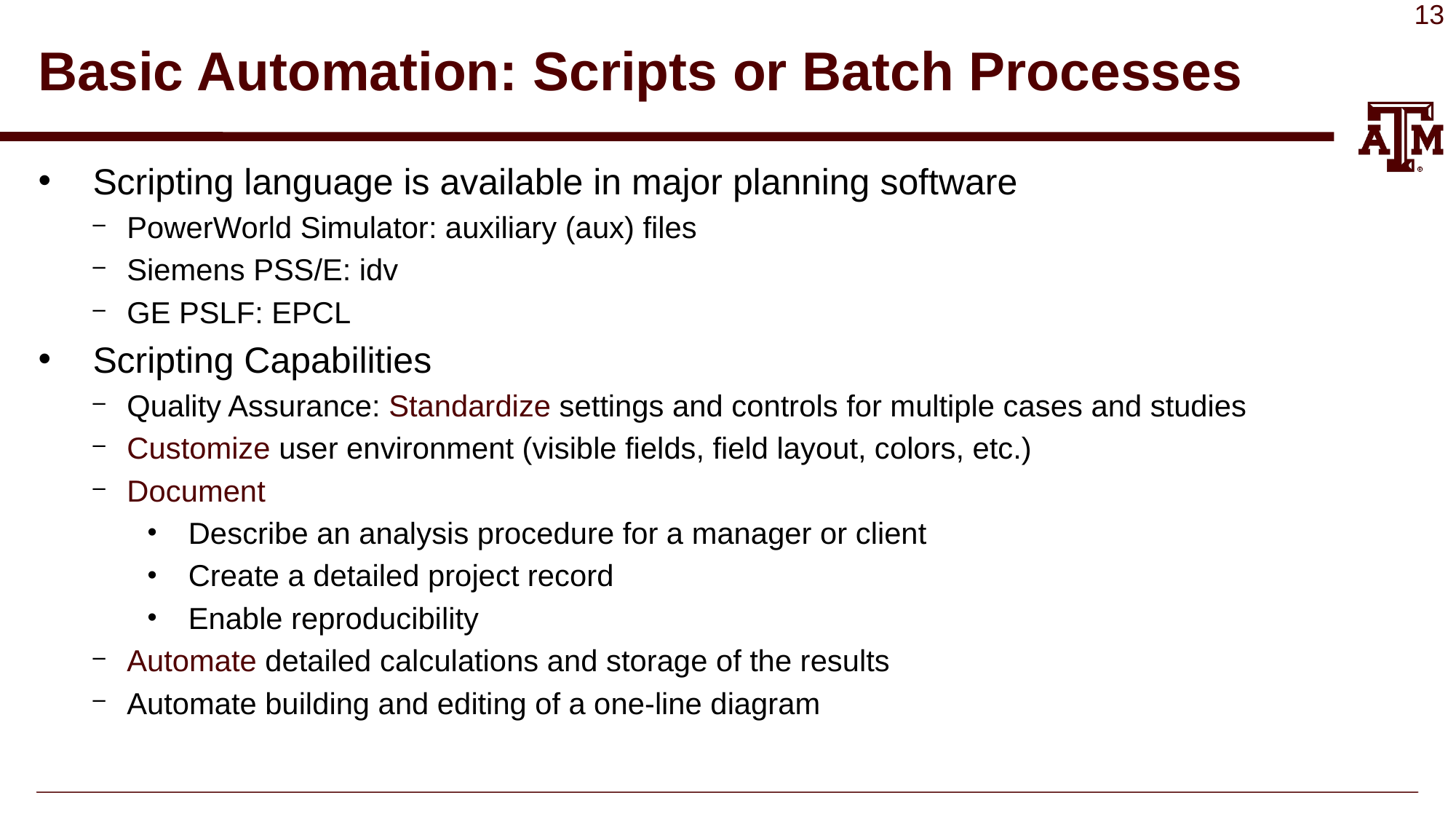

# Basic Automation: Scripts or Batch Processes
Scripting language is available in major planning software
PowerWorld Simulator: auxiliary (aux) files
Siemens PSS/E: idv
GE PSLF: EPCL
Scripting Capabilities
Quality Assurance: Standardize settings and controls for multiple cases and studies
Customize user environment (visible fields, field layout, colors, etc.)
Document
Describe an analysis procedure for a manager or client
Create a detailed project record
Enable reproducibility
Automate detailed calculations and storage of the results
Automate building and editing of a one-line diagram